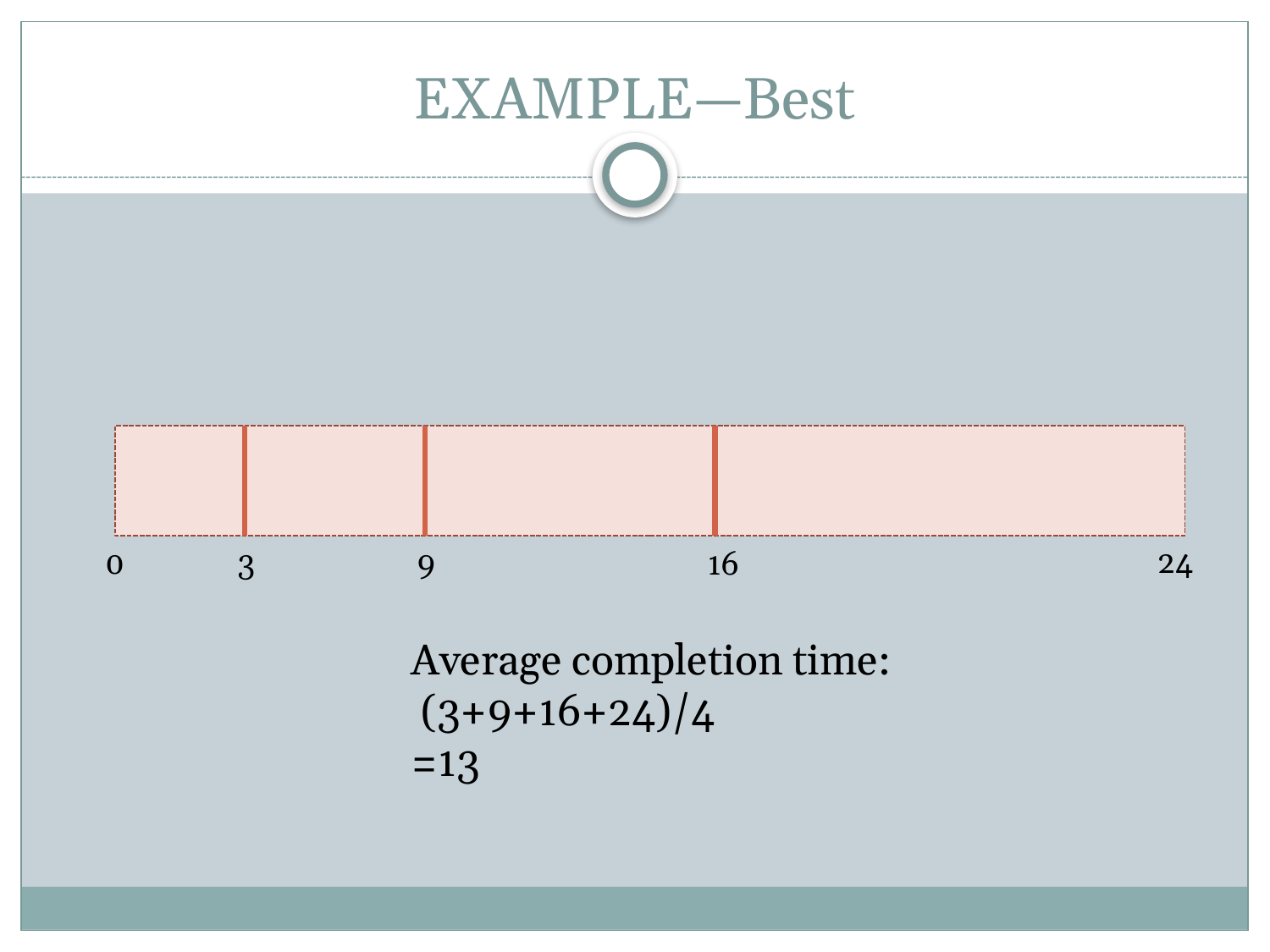

# EXAMPLE—Best

24
0
3
9
16
Average completion time:
 (3+9+16+24)/4
=13